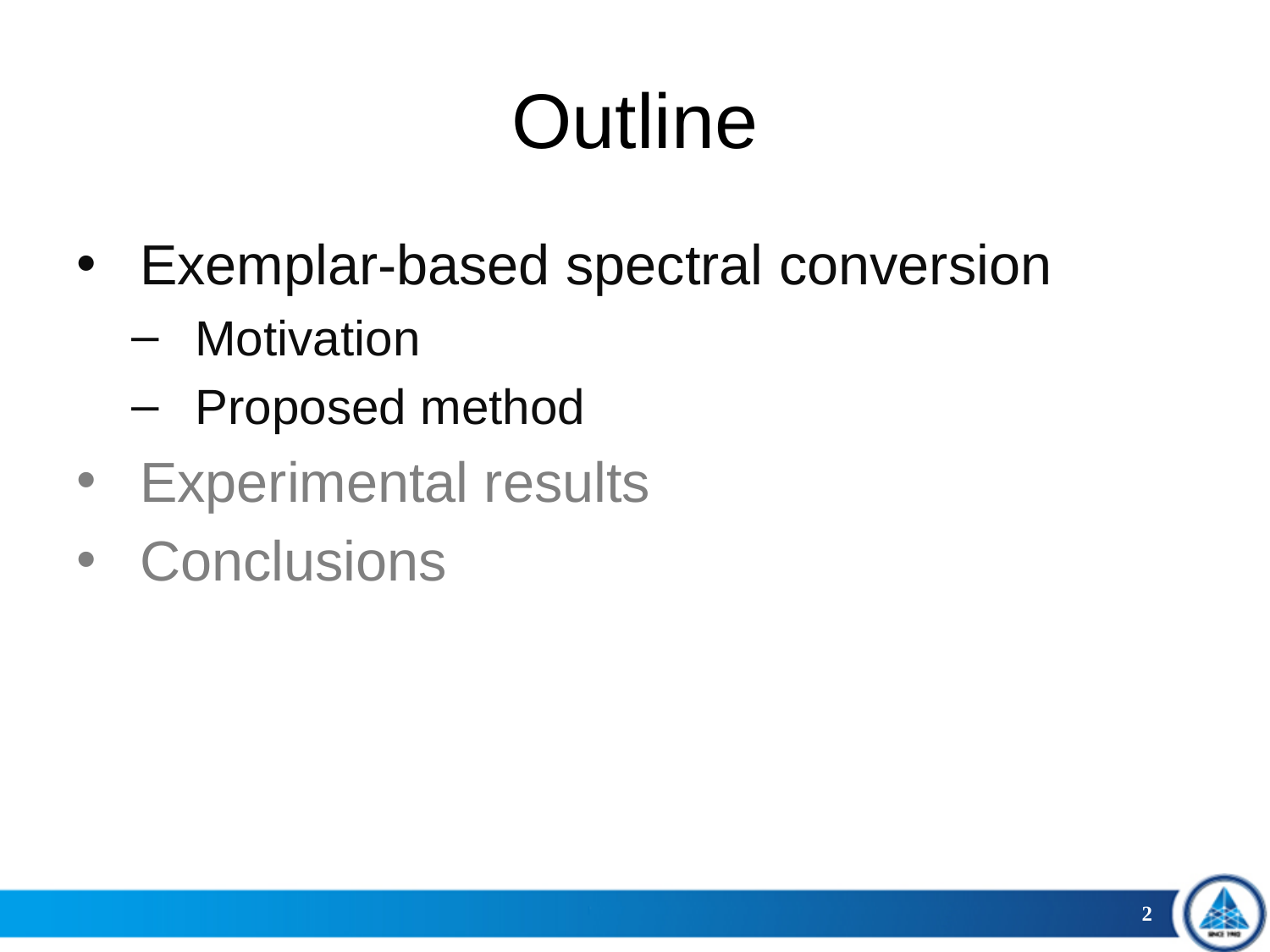

# Outline
Exemplar-based spectral conversion
Motivation
Proposed method
Experimental results
Conclusions
2